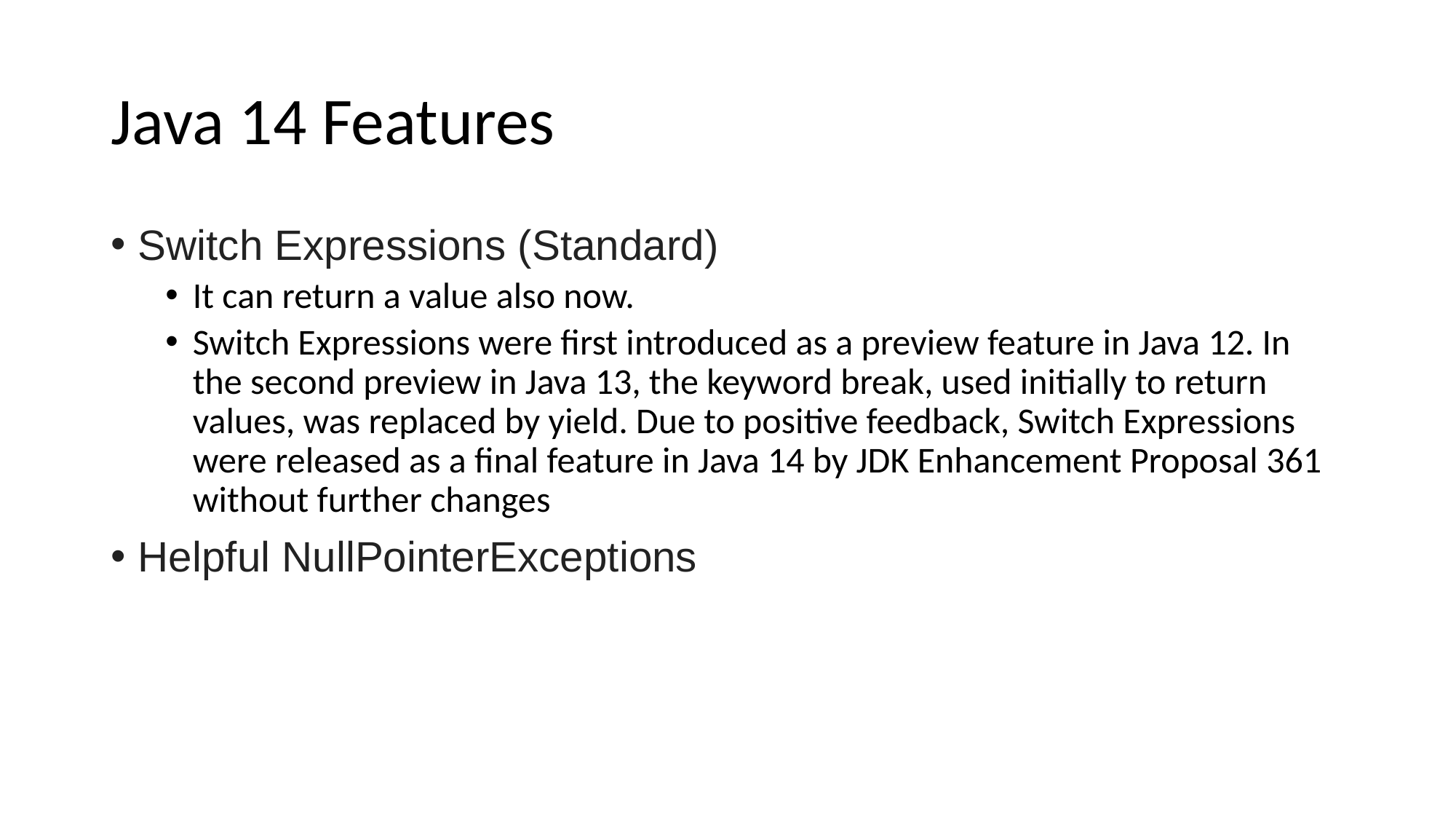

# Java 14 Features
Switch Expressions (Standard)
It can return a value also now.
Switch Expressions were first introduced as a preview feature in Java 12. In the second preview in Java 13, the keyword break, used initially to return values, was replaced by yield. Due to positive feedback, Switch Expressions were released as a final feature in Java 14 by JDK Enhancement Proposal 361 without further changes
Helpful NullPointerExceptions